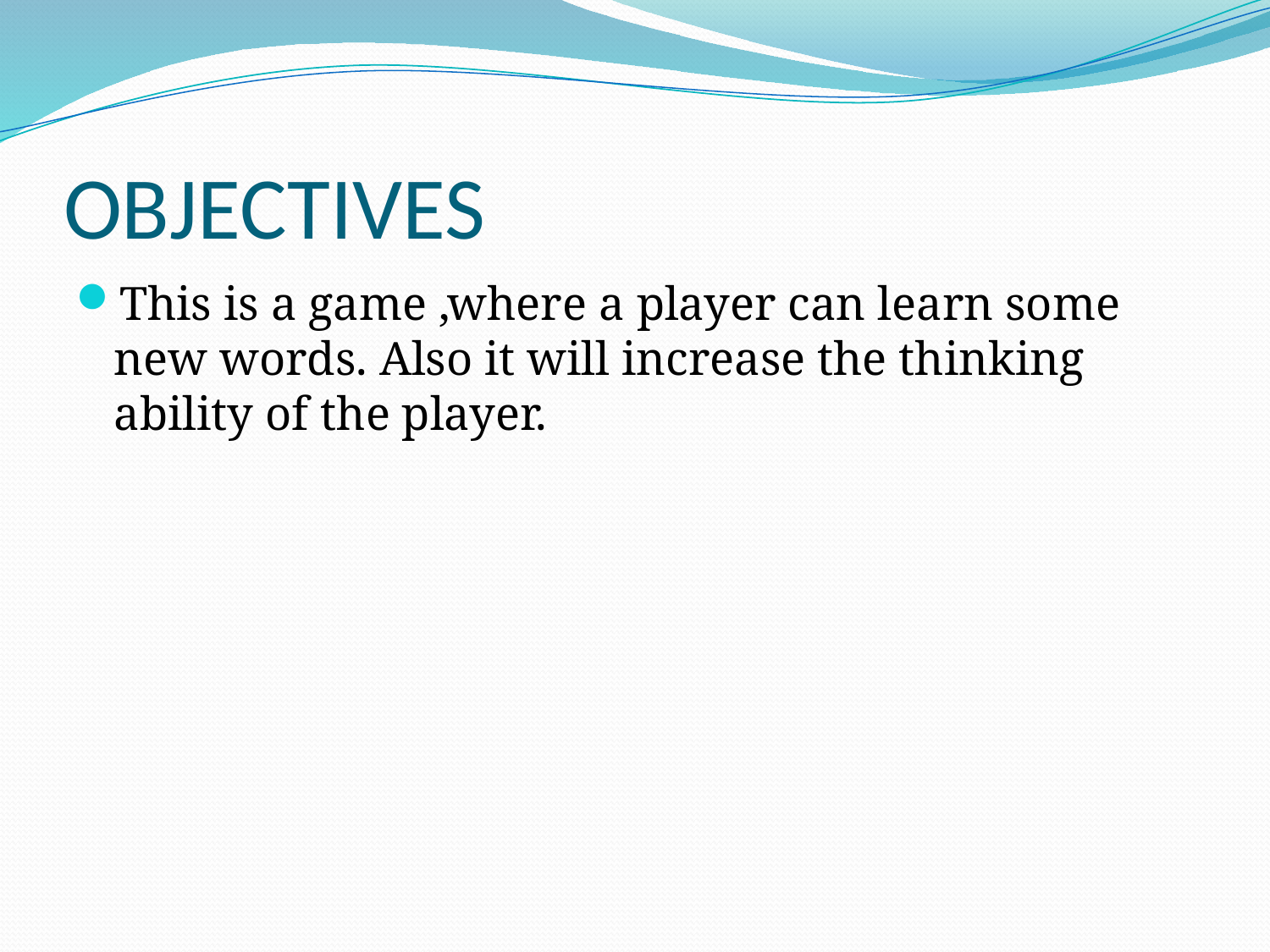

# OBJECTIVES
This is a game ,where a player can learn some new words. Also it will increase the thinking ability of the player.